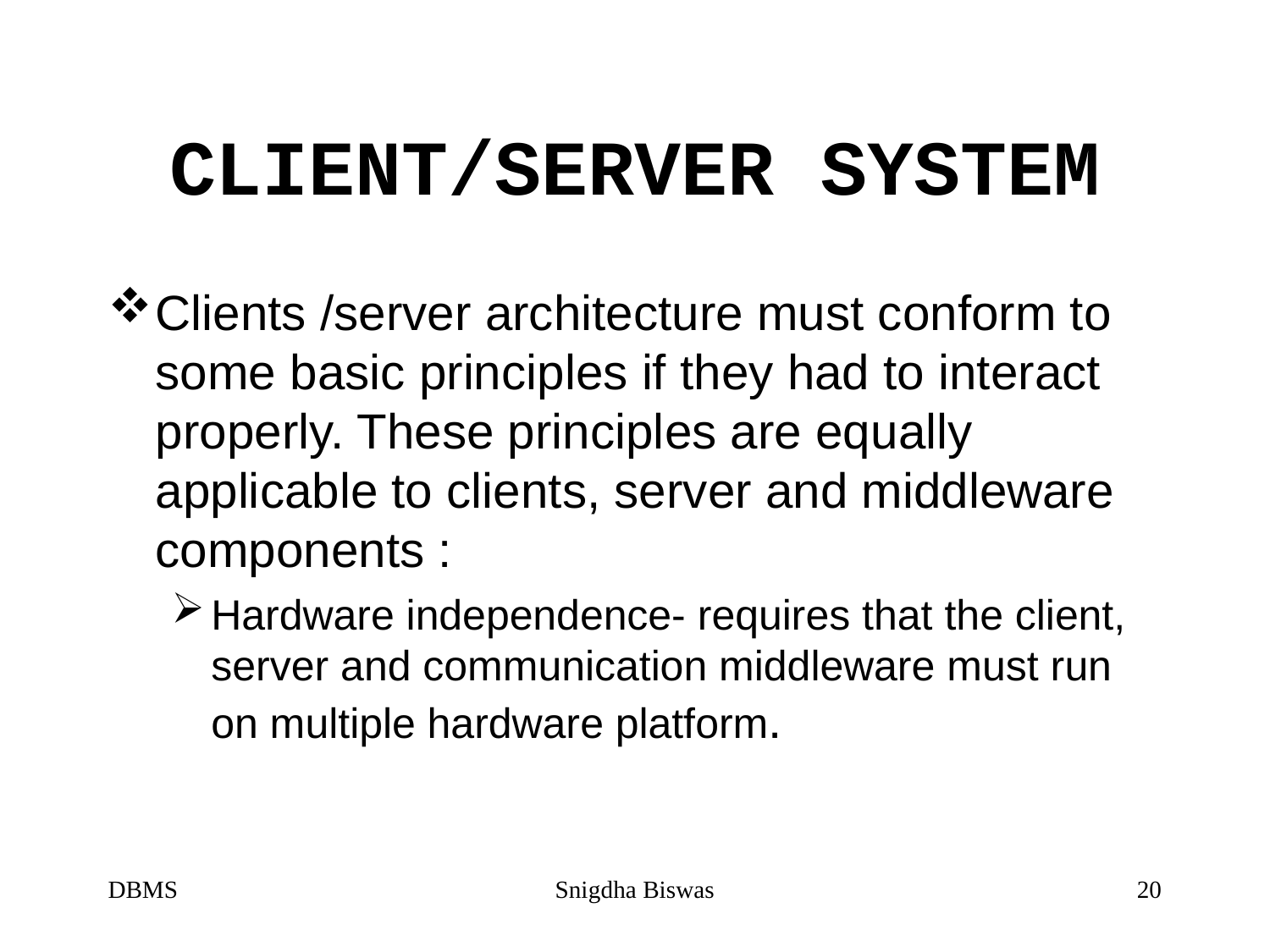

# CLIENT/SERVER SYSTEM
Clients /server architecture must conform to some basic principles if they had to interact properly. These principles are equally applicable to clients, server and middleware components :
Hardware independence- requires that the client, server and communication middleware must run on multiple hardware platform.
DBMS
Snigdha Biswas
20